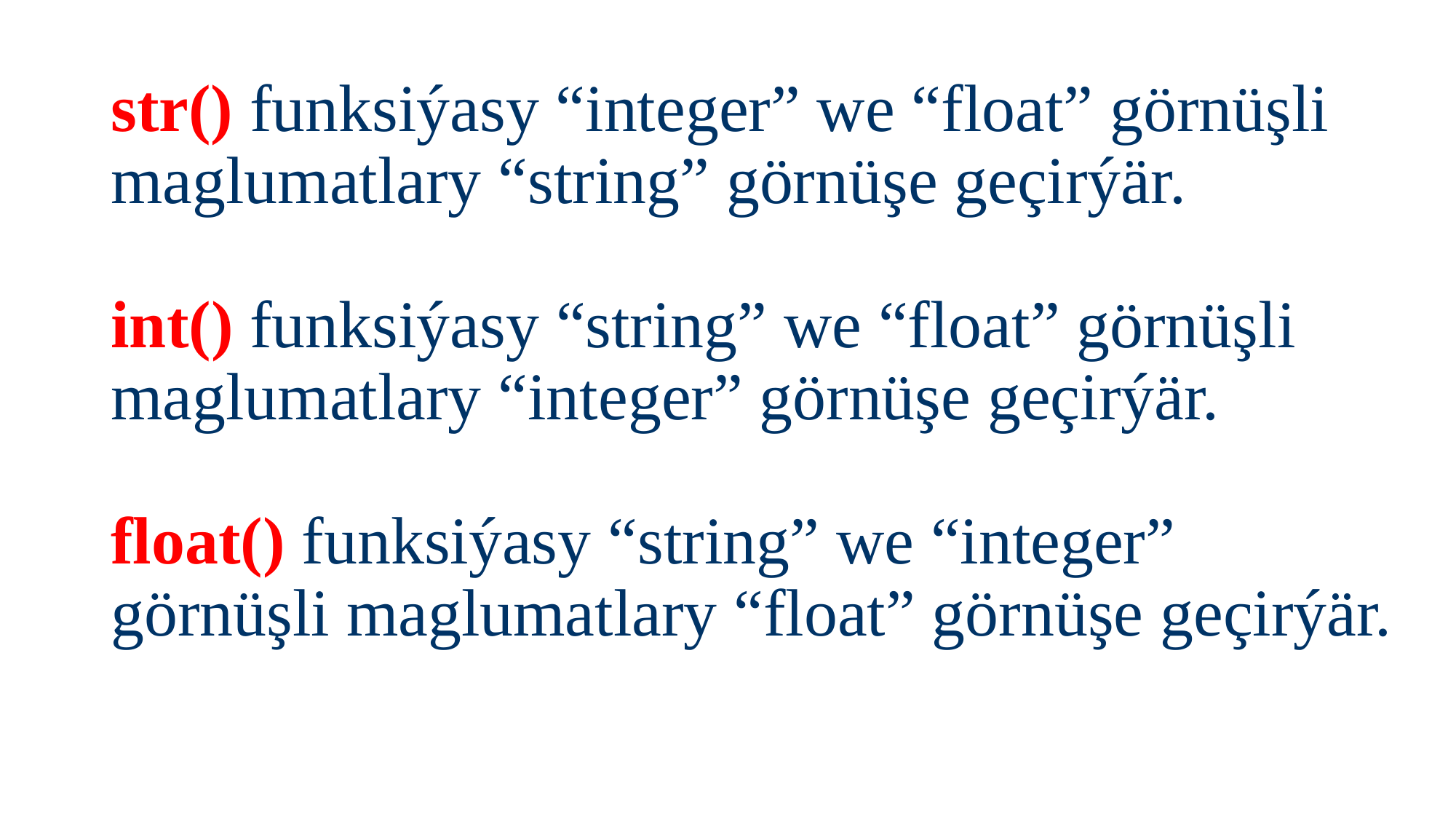

# str() funksiýasy “integer” we “float” görnüşli maglumatlary “string” görnüşe geçirýär. int() funksiýasy “string” we “float” görnüşli maglumatlary “integer” görnüşe geçirýär. float() funksiýasy “string” we “integer” görnüşli maglumatlary “float” görnüşe geçirýär.